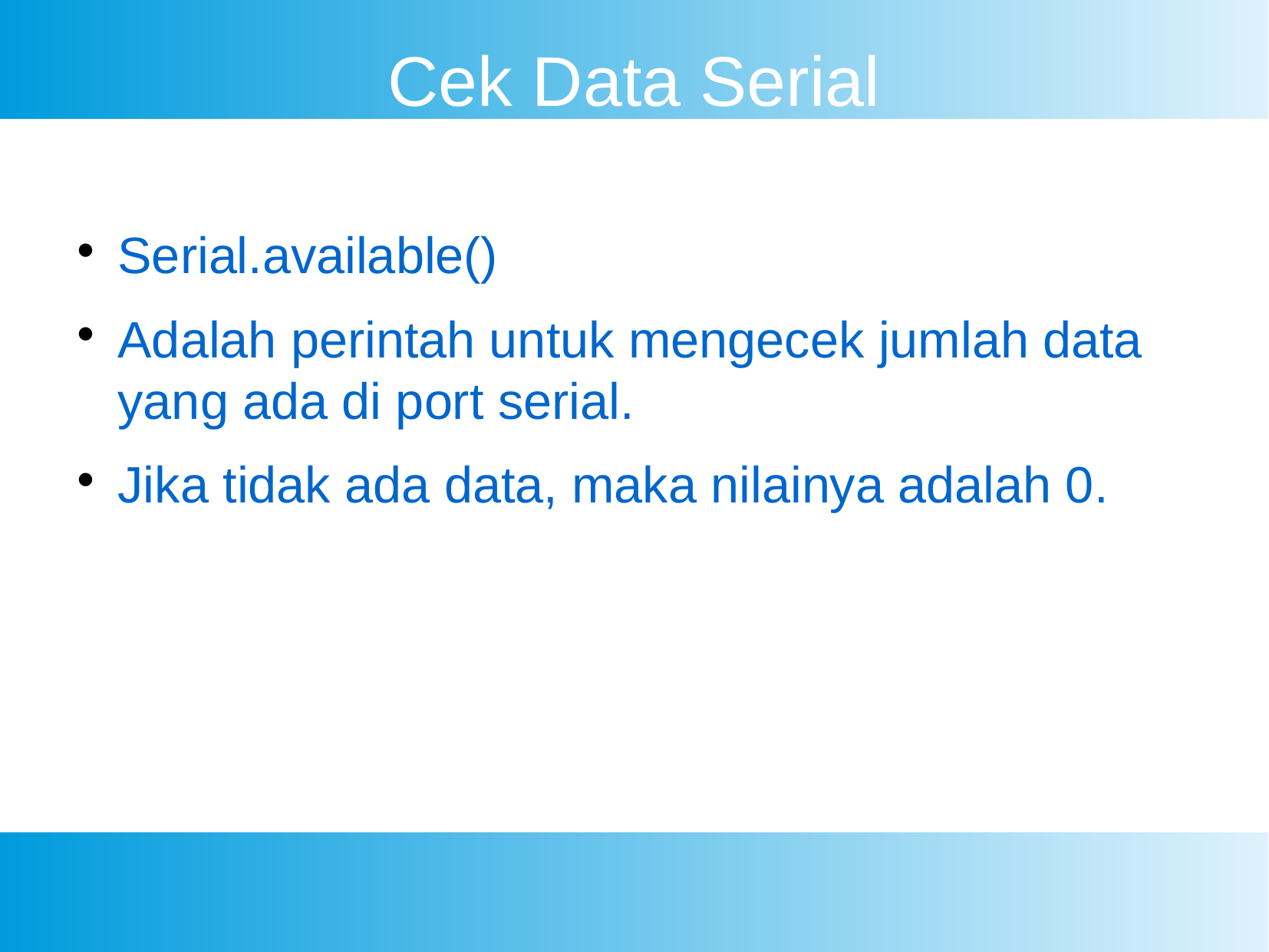

Cek Data Serial
Serial.available()
Adalah perintah untuk mengecek jumlah data yang ada di port serial.
Jika tidak ada data, maka nilainya adalah 0.